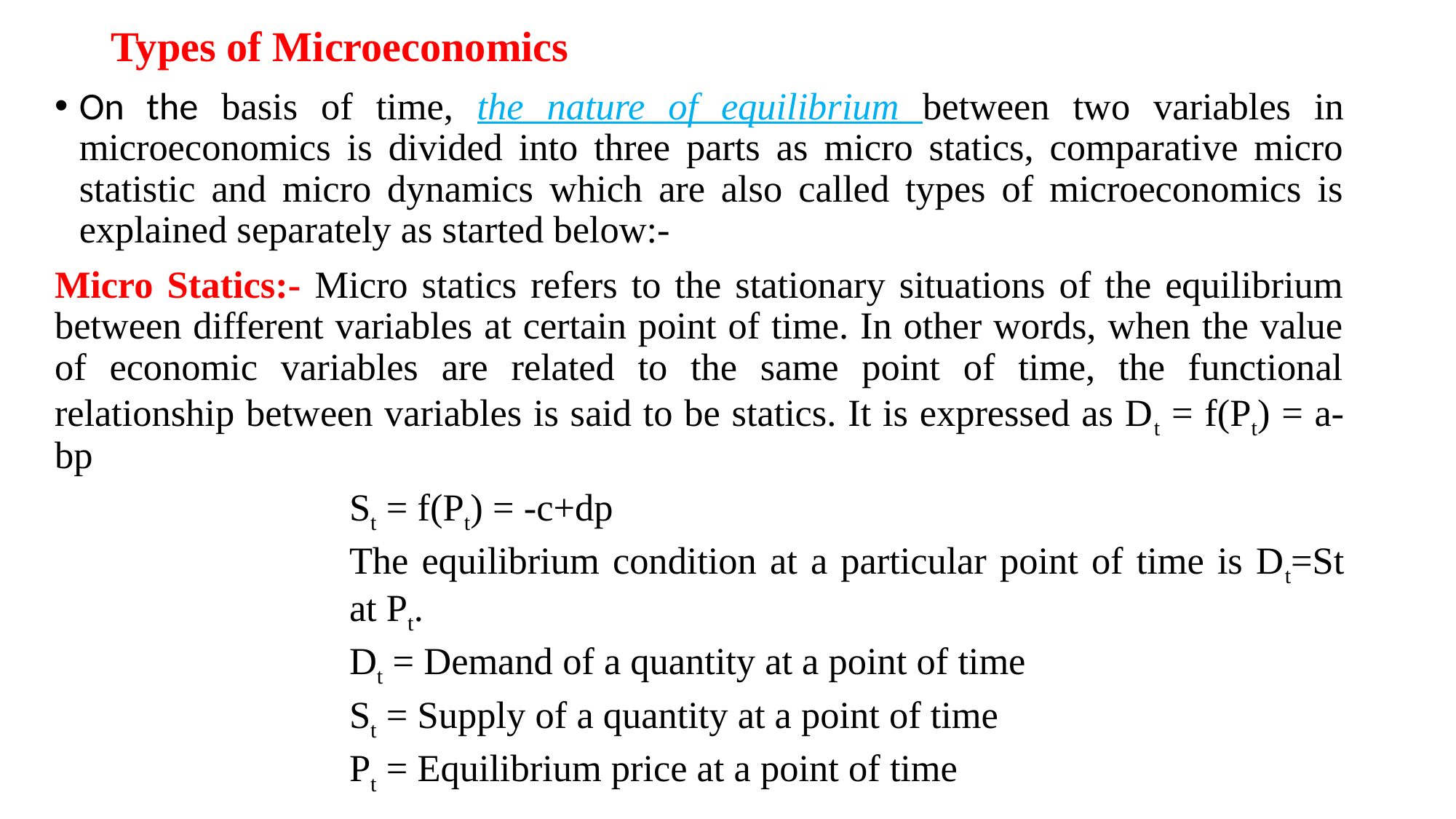

# Types of Microeconomics
On the basis of time, the nature of equilibrium between two variables in microeconomics is divided into three parts as micro statics, comparative micro statistic and micro dynamics which are also called types of microeconomics is explained separately as started below:-
Micro Statics:- Micro statics refers to the stationary situations of the equilibrium between different variables at certain point of time. In other words, when the value of economic variables are related to the same point of time, the functional relationship between variables is said to be statics. It is expressed as Dt = f(Pt) = a-bp
St = f(Pt) = -c+dp
The equilibrium condition at a particular point of time is Dt=St at Pt.
Dt = Demand of a quantity at a point of time
St = Supply of a quantity at a point of time
Pt = Equilibrium price at a point of time